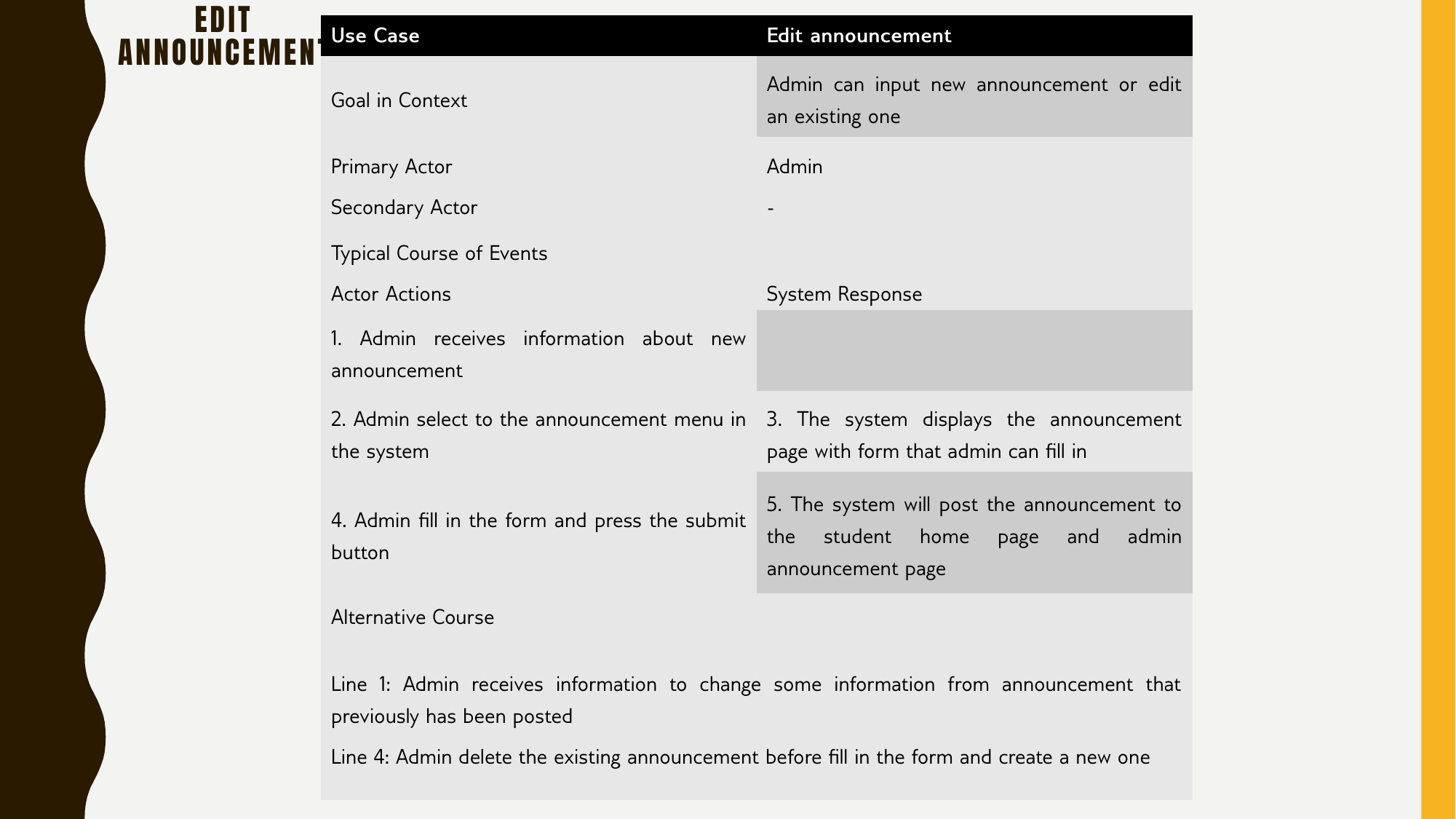

# Edit announcement
| Use Case | Edit announcement |
| --- | --- |
| Goal in Context | Admin can input new announcement or edit an existing one |
| Primary Actor Secondary Actor | Admin - |
| Typical Course of Events |  |
| Actor Actions | System Response |
| 1. Admin receives information about new announcement |  |
| 2. Admin select to the announcement menu in the system | 3. The system displays the announcement page with form that admin can fill in |
| 4. Admin fill in the form and press the submit button | 5. The system will post the announcement to the student home page and admin announcement page |
| Alternative Course |  |
| Line 1: Admin receives information to change some information from announcement that previously has been posted Line 4: Admin delete the existing announcement before fill in the form and create a new one |  |